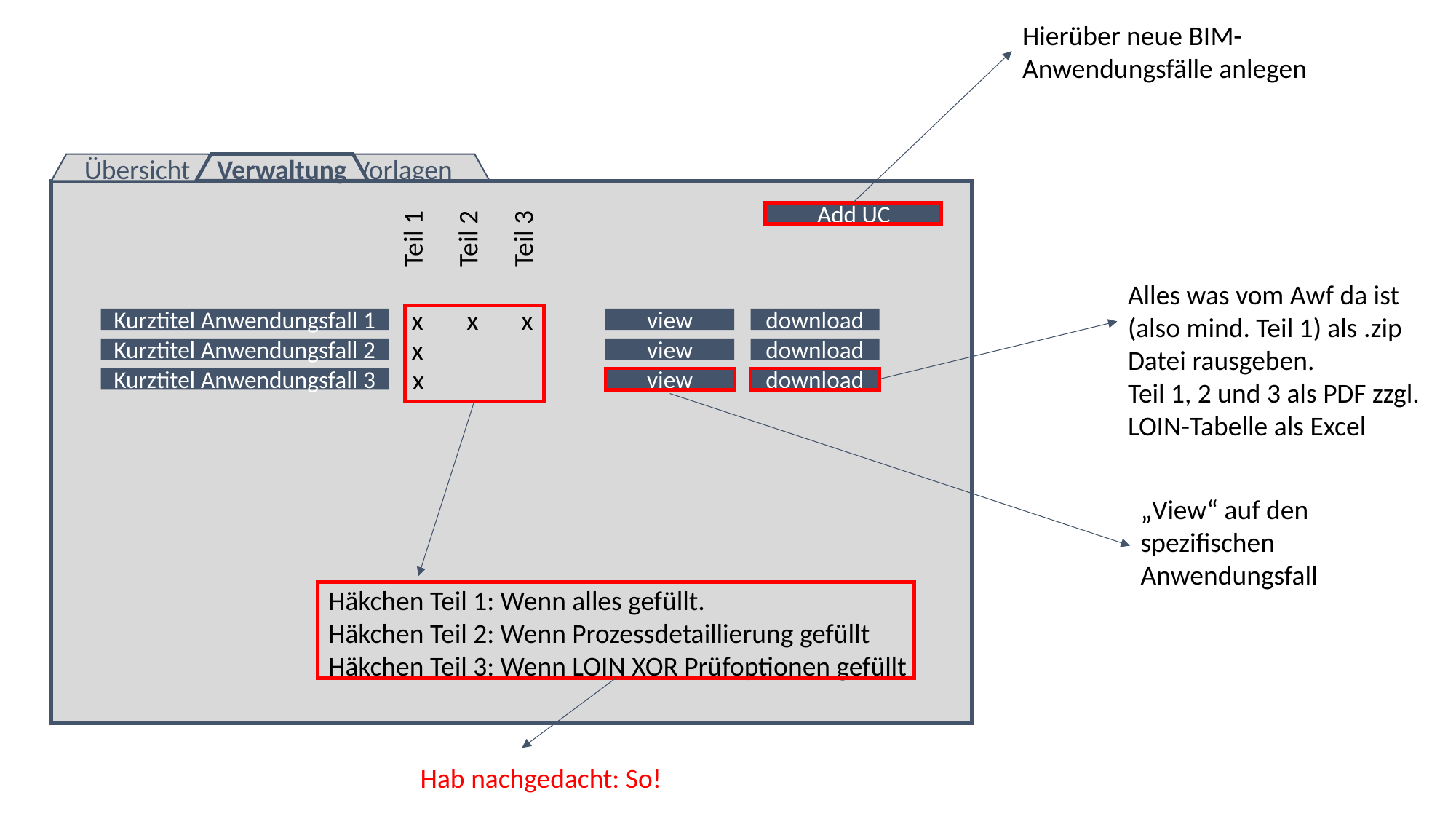

Hierüber neue BIM-Anwendungsfälle anlegen
Übersicht
Verwaltung
Vorlagen

Add UC
Teil 1
Teil 2
Teil 3
Alles was vom Awf da ist (also mind. Teil 1) als .zip Datei rausgeben.
Teil 1, 2 und 3 als PDF zzgl. LOIN-Tabelle als Excel
x
x
x

Kurztitel Anwendungsfall 1
view
download
x
Kurztitel Anwendungsfall 2
view
download
x
Kurztitel Anwendungsfall 3
view

download

„View“ auf den spezifischen Anwendungsfall
Häkchen Teil 1: Wenn alles gefüllt.
Häkchen Teil 2: Wenn Prozessdetaillierung gefüllt
Häkchen Teil 3: Wenn LOIN XOR Prüfoptionen gefüllt

Hab nachgedacht: So!